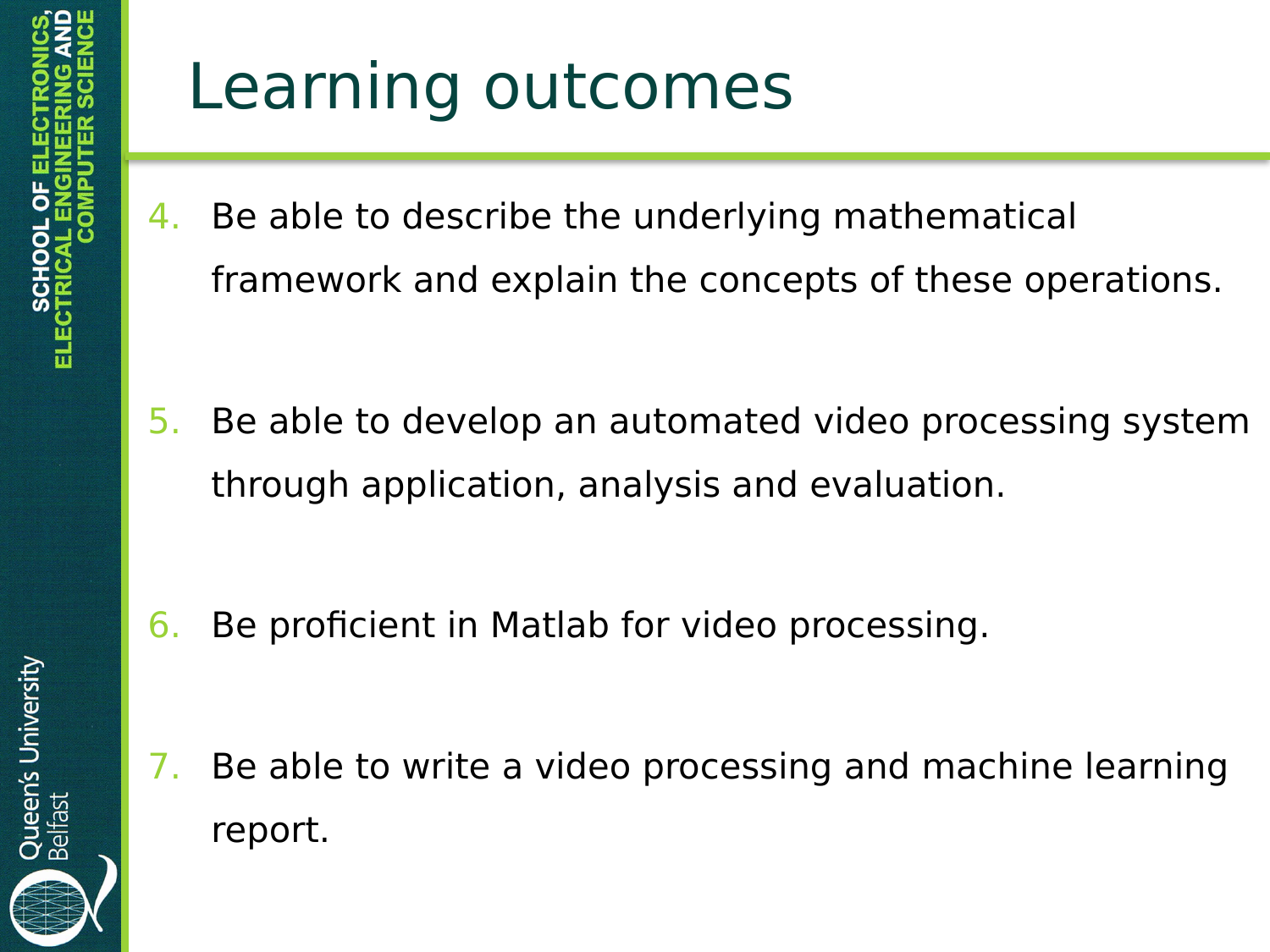

# Learning outcomes
Be able to describe the underlying mathematical framework and explain the concepts of these operations.

Be able to develop an automated video processing system through application, analysis and evaluation.

Be proficient in Matlab for video processing.

Be able to write a video processing and machine learning report.